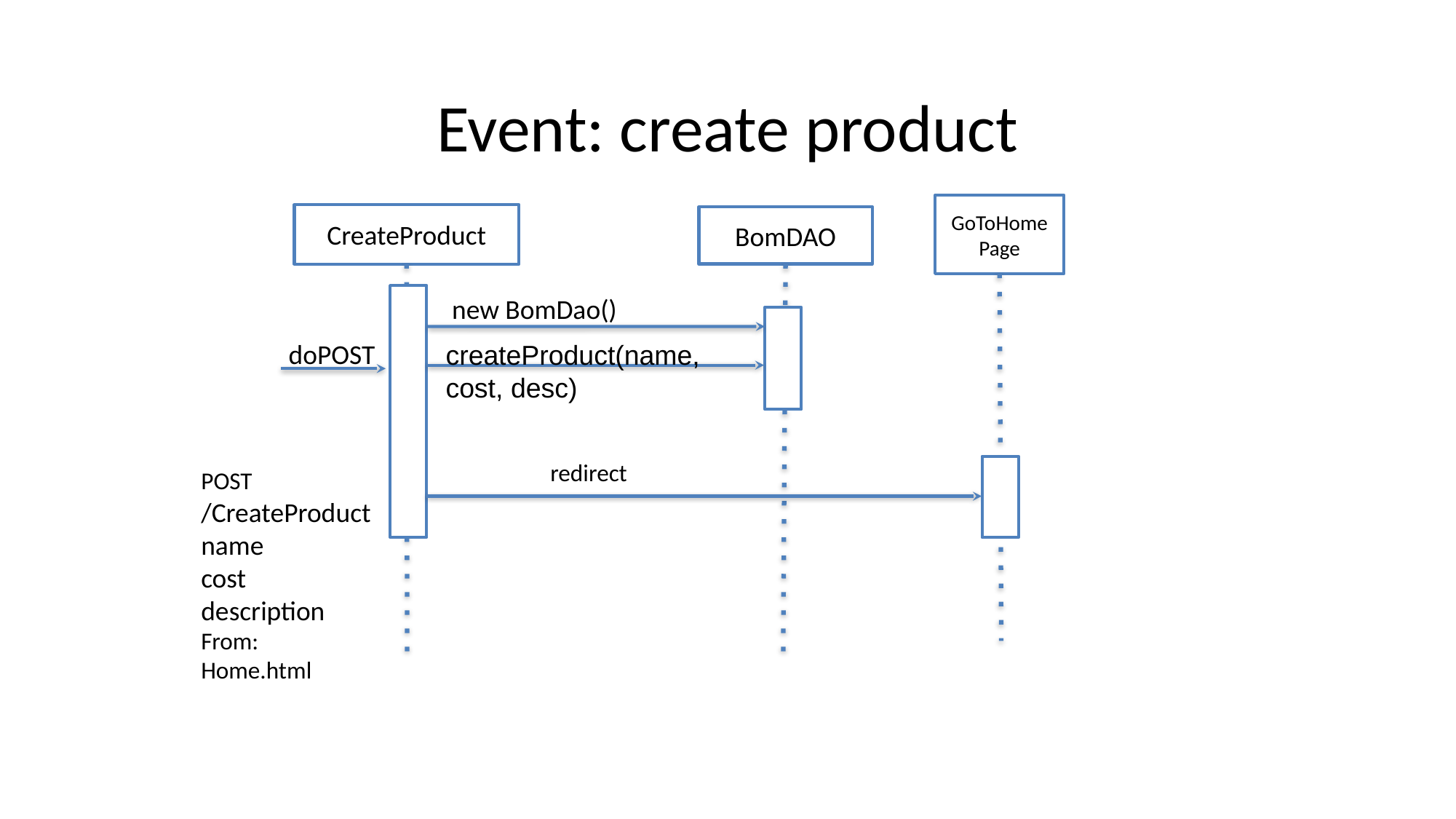

# Event: create product
GoToHomePage
CreateProduct
BomDAO

new BomDao()

doPOST
createProduct(name, cost, desc)
redirect

POST
/CreateProduct
name
cost
description
From:
Home.html